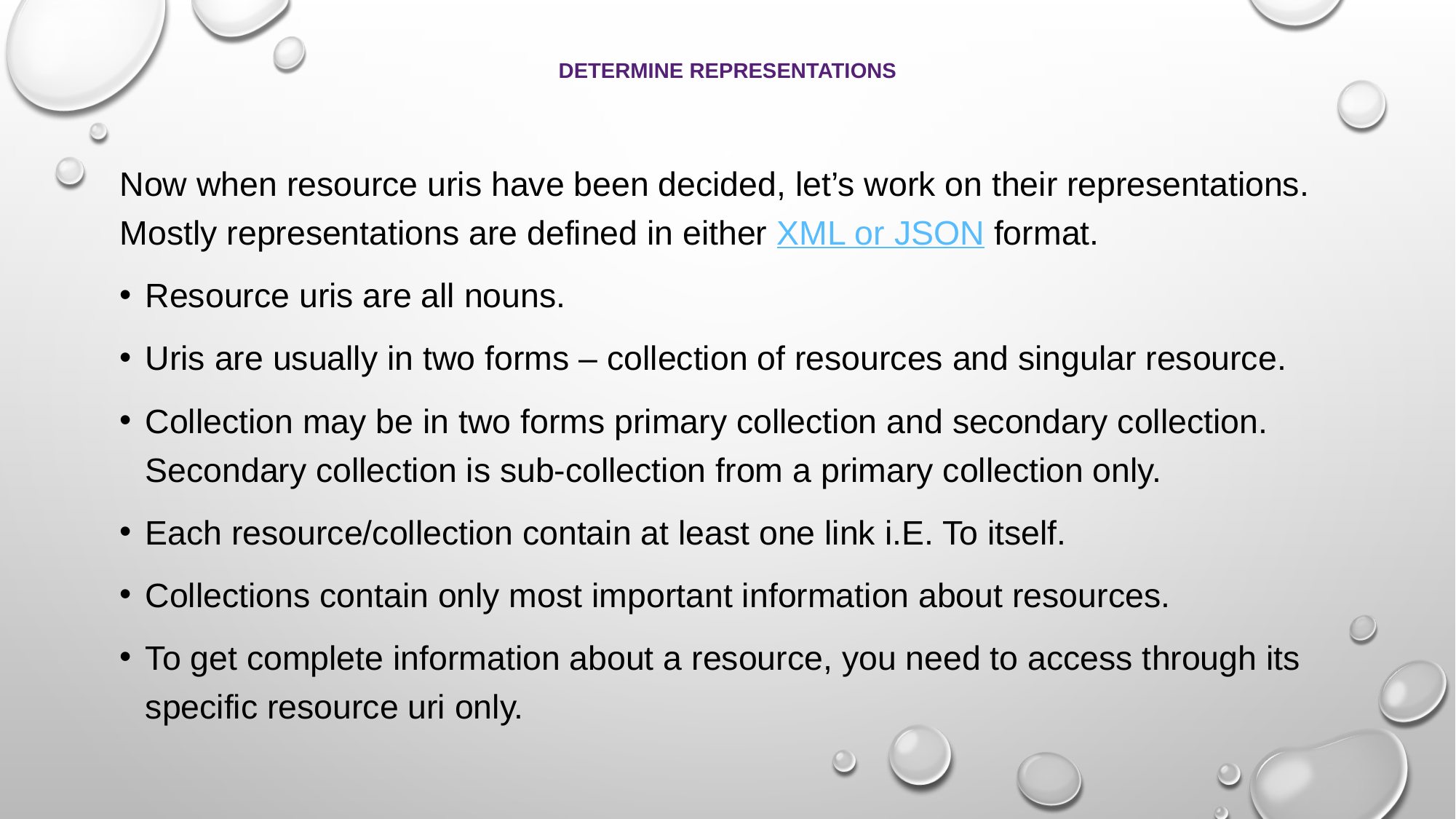

# Determine Representations
Now when resource uris have been decided, let’s work on their representations. Mostly representations are defined in either XML or JSON format.
Resource uris are all nouns.
Uris are usually in two forms – collection of resources and singular resource.
Collection may be in two forms primary collection and secondary collection. Secondary collection is sub-collection from a primary collection only.
Each resource/collection contain at least one link i.E. To itself.
Collections contain only most important information about resources.
To get complete information about a resource, you need to access through its specific resource uri only.